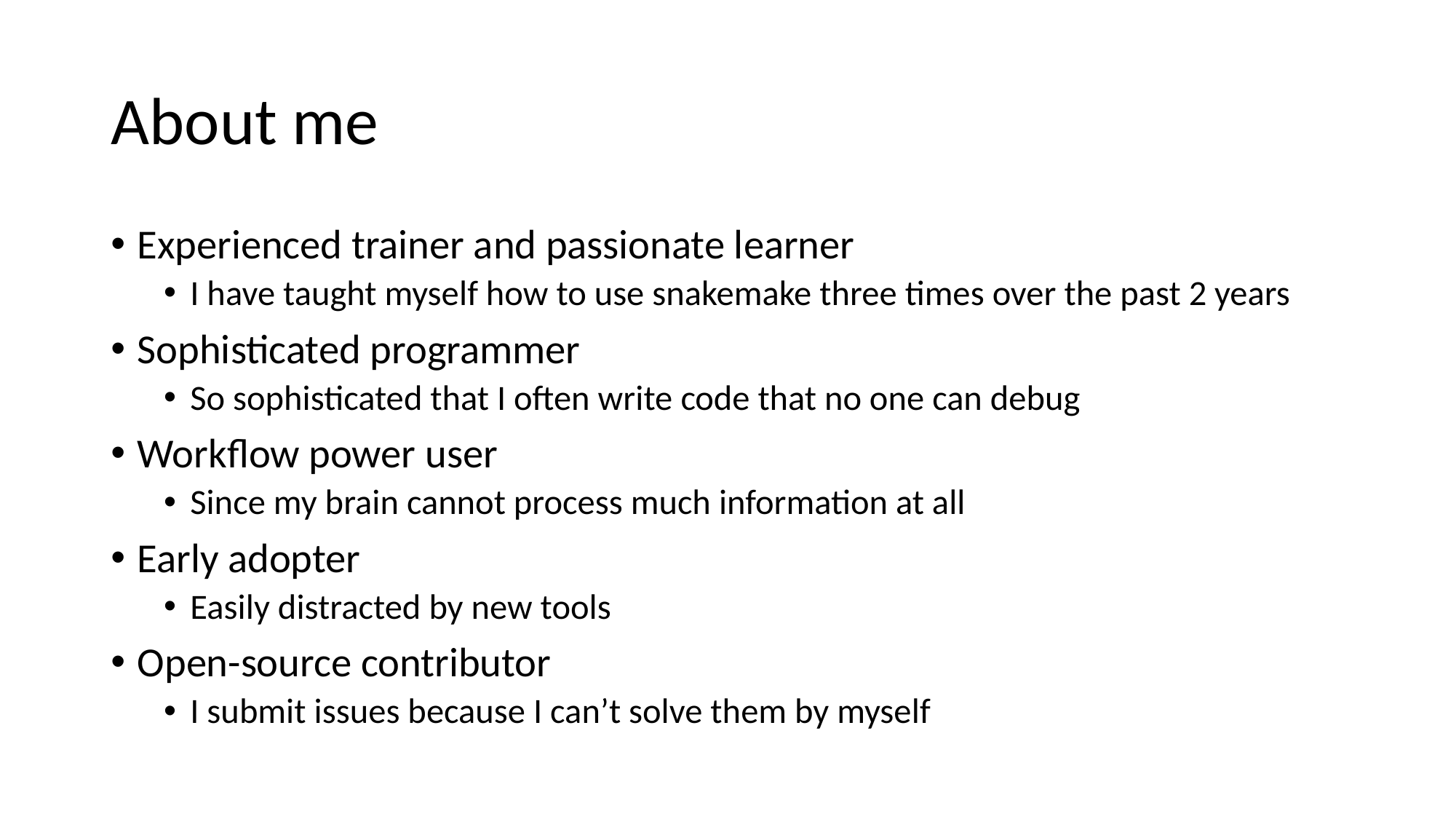

# About me
Experienced trainer and passionate learner
I have taught myself how to use snakemake three times over the past 2 years
Sophisticated programmer
So sophisticated that I often write code that no one can debug
Workflow power user
Since my brain cannot process much information at all
Early adopter
Easily distracted by new tools
Open-source contributor
I submit issues because I can’t solve them by myself